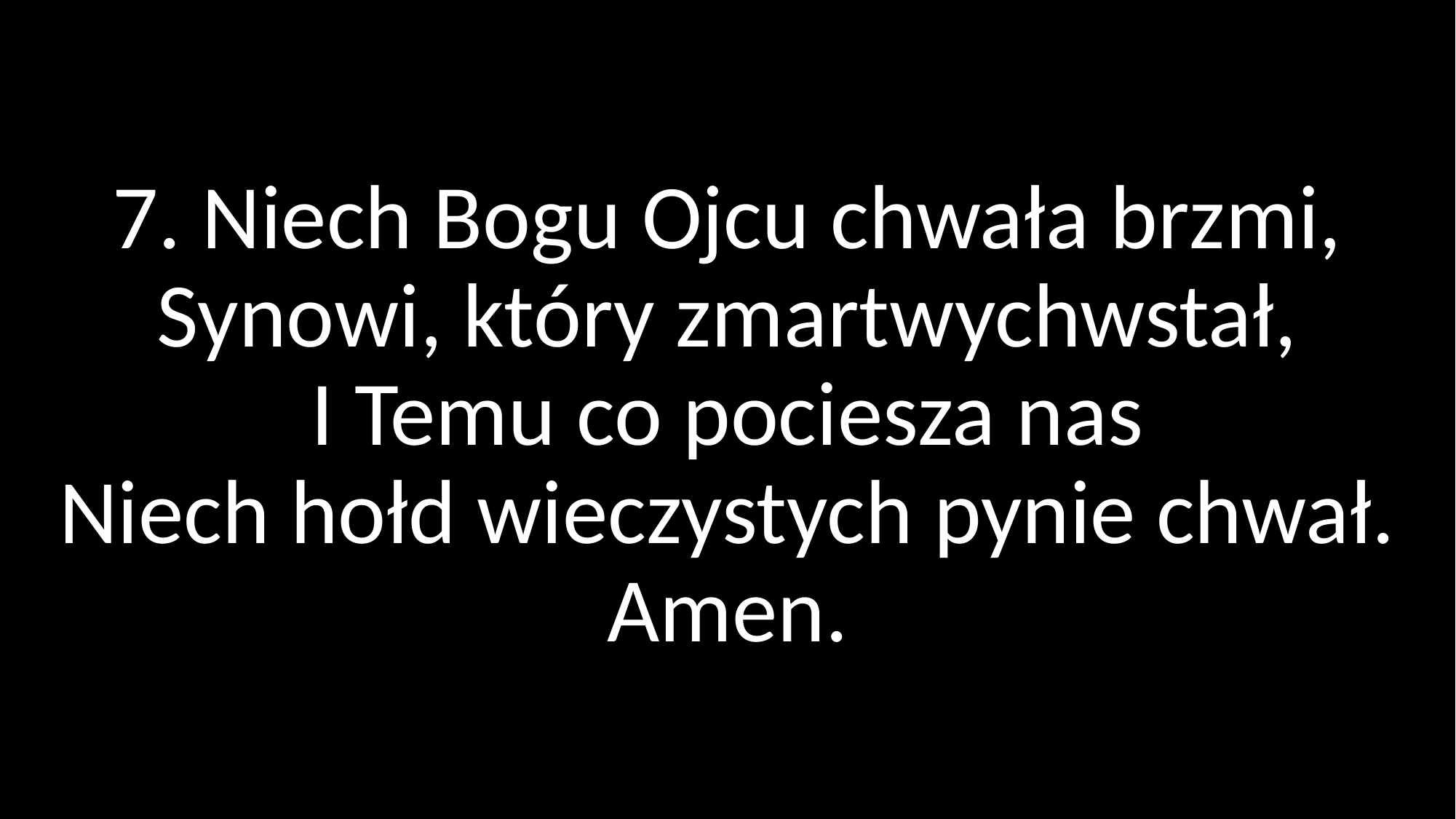

# 7. Niech Bogu Ojcu chwała brzmi, Synowi, który zmartwychwstał, I Temu co pociesza nas Niech hołd wieczystych pynie chwał. Amen.